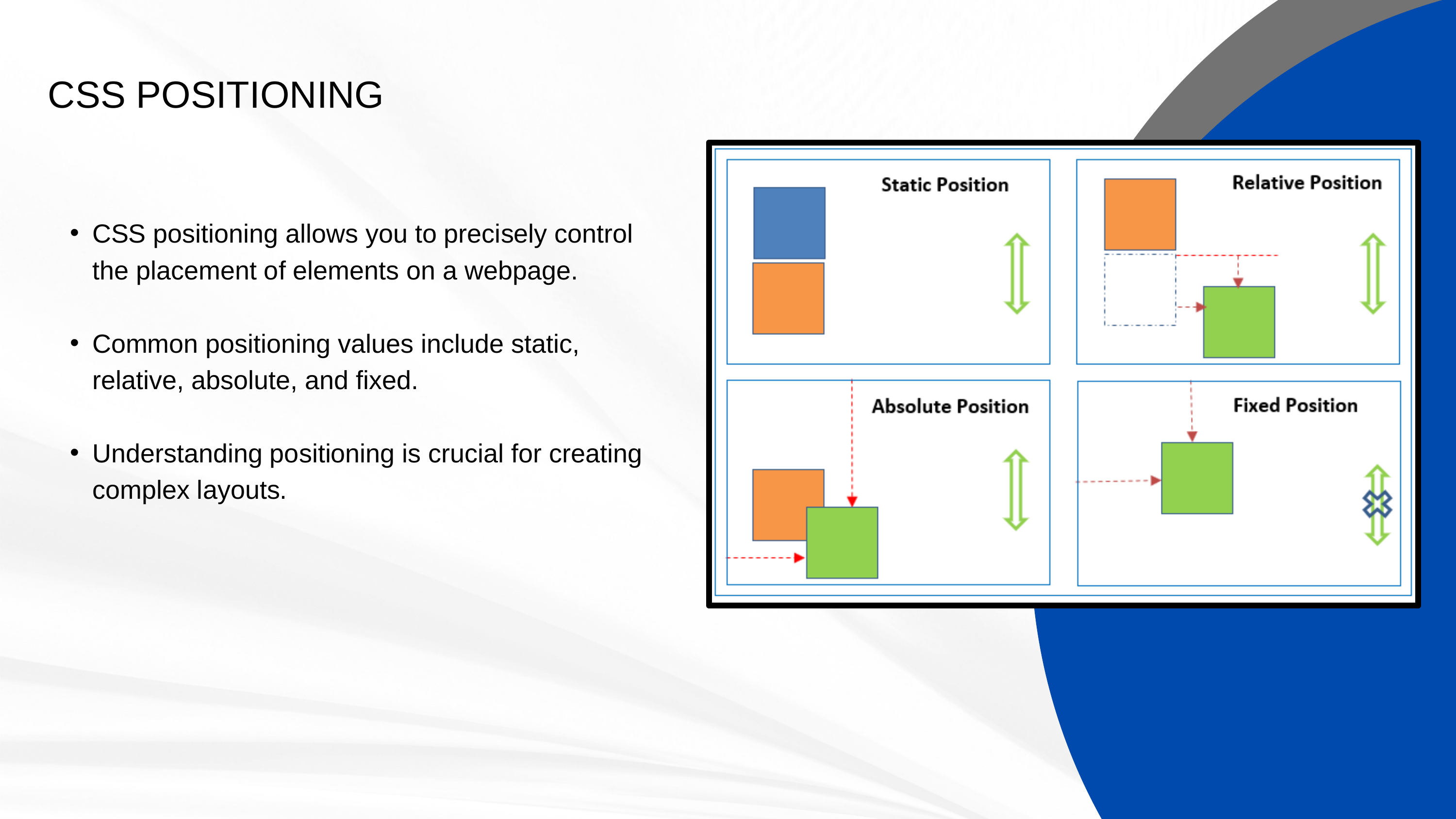

CSS POSITIONING

CSS positioning allows you to precisely control the placement of elements on a webpage.

Common positioning values include static, relative, absolute, and fixed.

Understanding positioning is crucial for creating complex layouts.